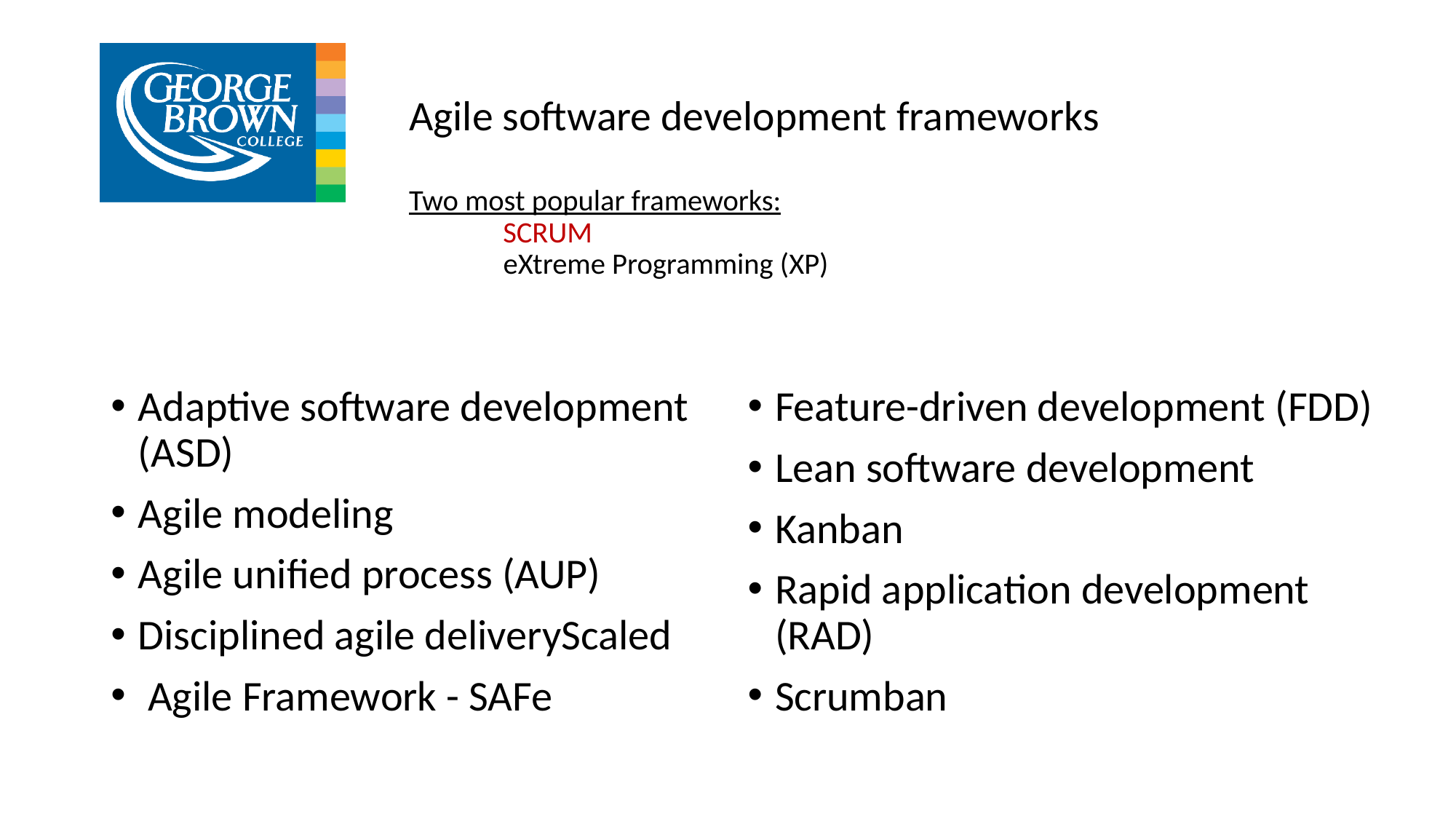

# Agile software development frameworks Two most popular frameworks: SCRUM eXtreme Programming (XP)
Adaptive software development (ASD)
Agile modeling
Agile unified process (AUP)
Disciplined agile deliveryScaled
 Agile Framework - SAFe

Feature-driven development (FDD)
Lean software development
Kanban
Rapid application development (RAD)
Scrumban